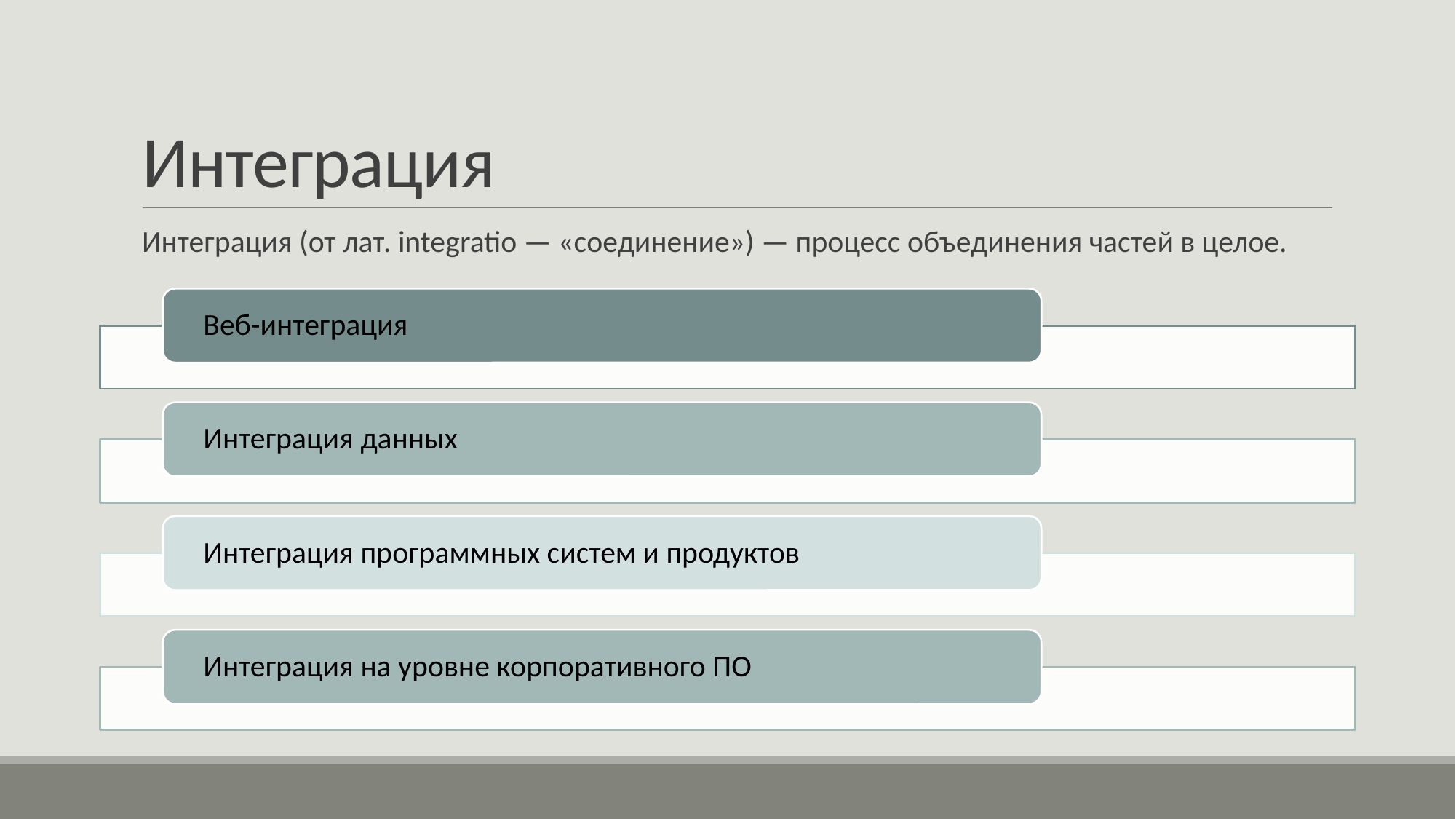

# Интеграция
Интеграция (от лат. integratio — «соединение») — процесс объединения частей в целое.
Веб-интеграция
Интеграция данных
Интеграция программных систем и продуктов
Интеграция на уровне корпоративного ПО